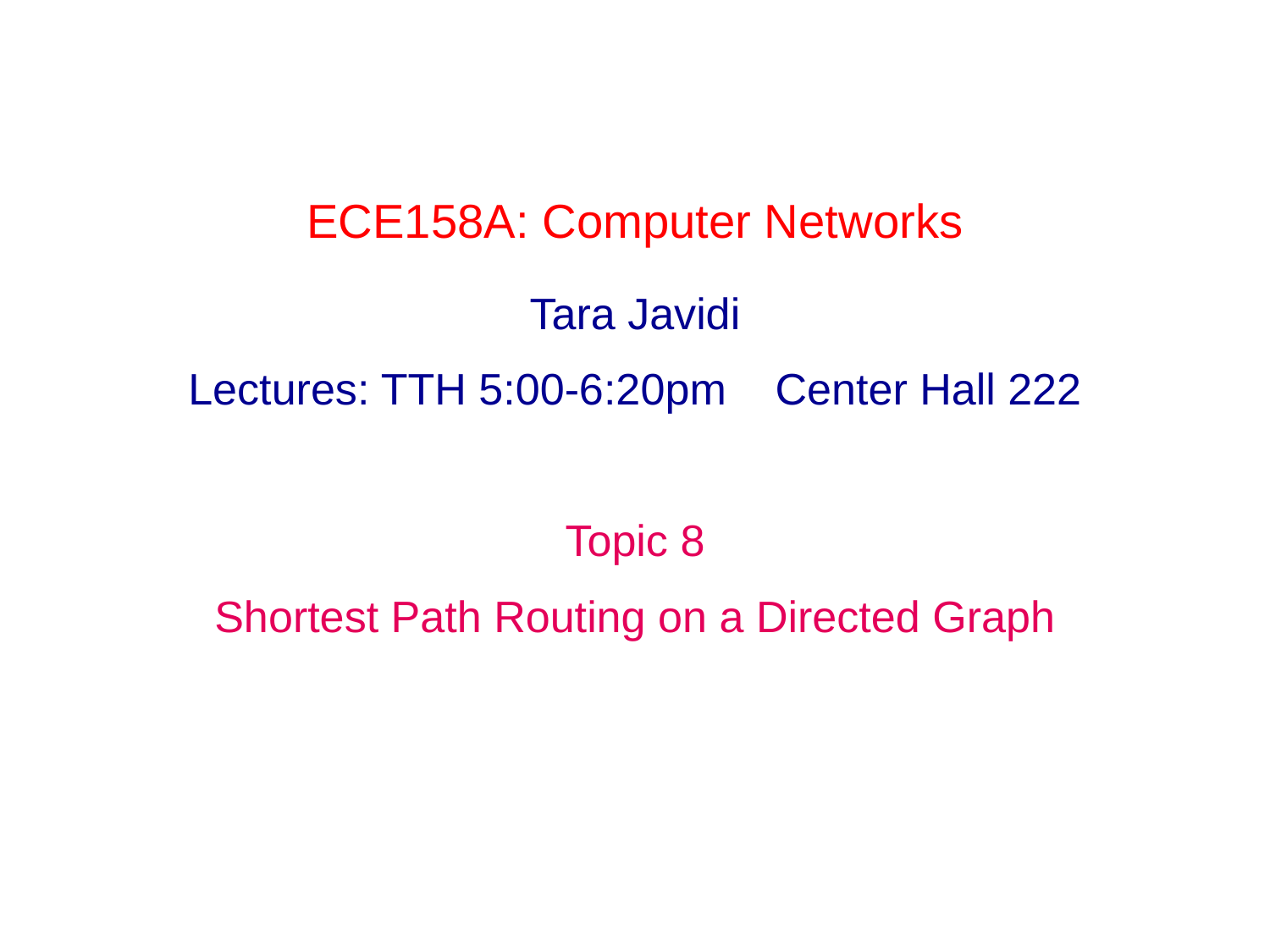

# ECE158A: Computer Networks
Tara Javidi
Lectures: TTH 5:00-6:20pm    Center Hall 222

Topic 8
Shortest Path Routing on a Directed Graph